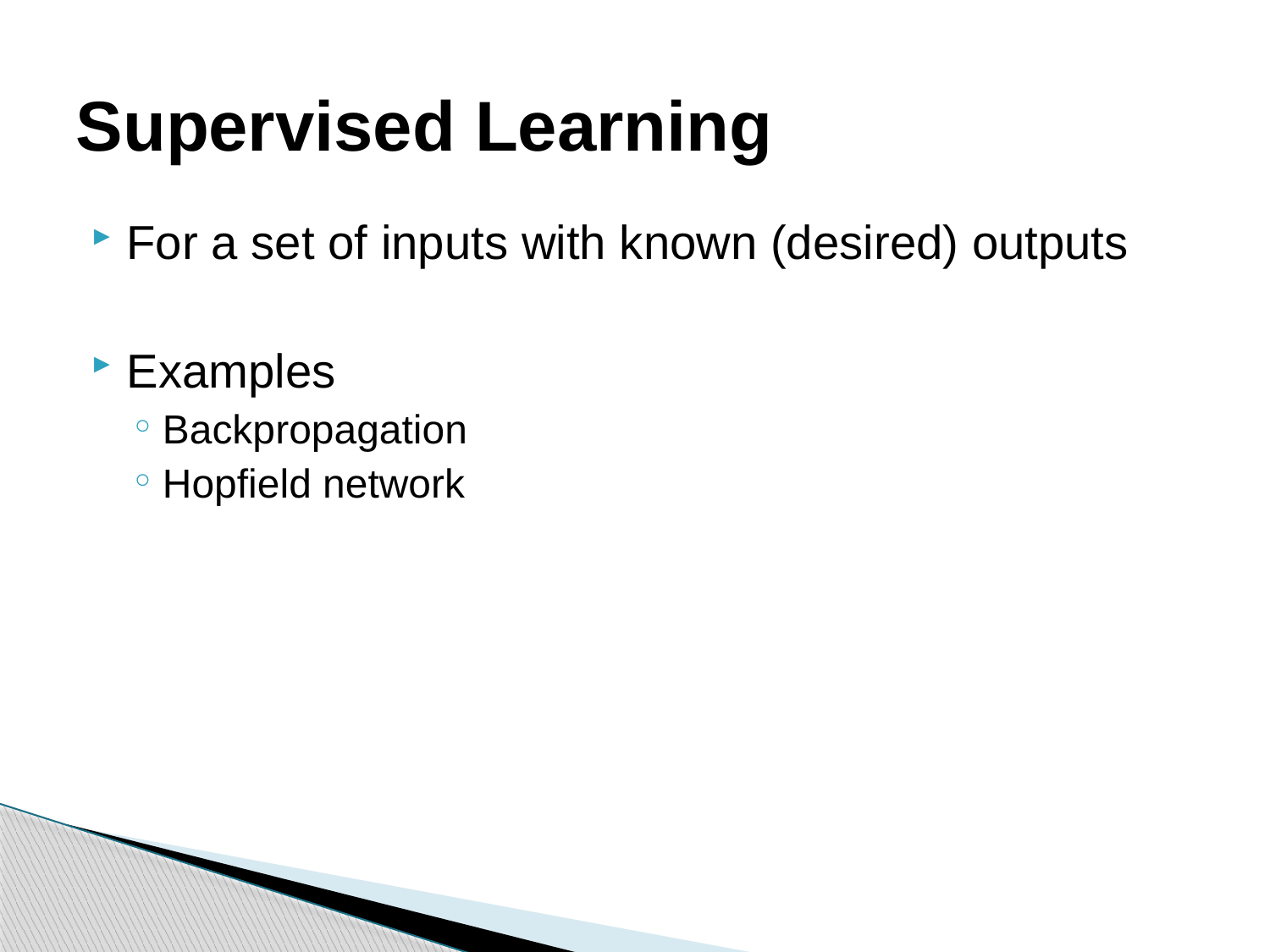

# Supervised Learning
For a set of inputs with known (desired) outputs

Examples
Backpropagation
Hopfield network